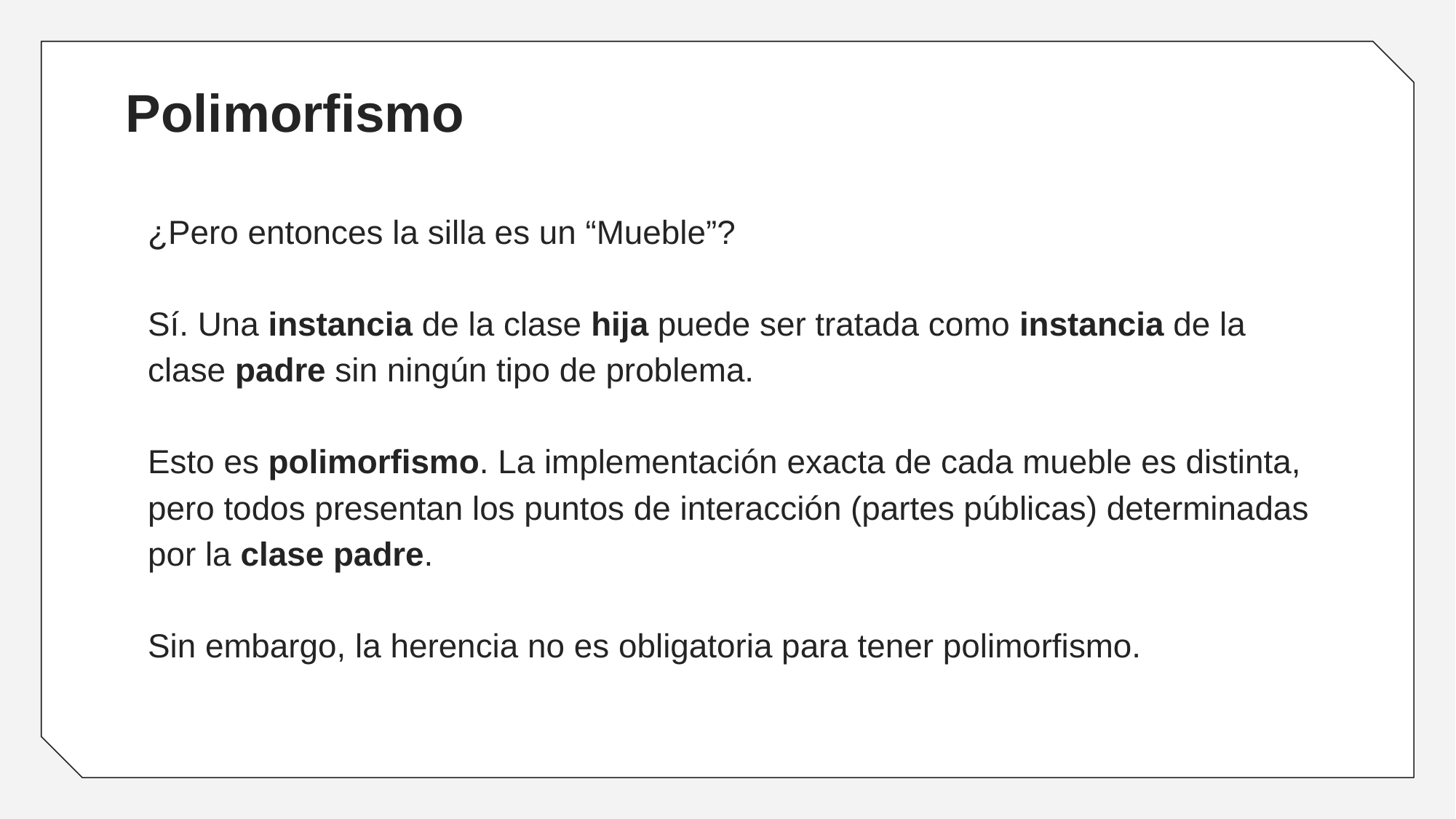

# Polimorfismo
¿Pero entonces la silla es un “Mueble”?

Sí. Una instancia de la clase hija puede ser tratada como instancia de la clase padre sin ningún tipo de problema.

Esto es polimorfismo. La implementación exacta de cada mueble es distinta, pero todos presentan los puntos de interacción (partes públicas) determinadas por la clase padre.

Sin embargo, la herencia no es obligatoria para tener polimorfismo.